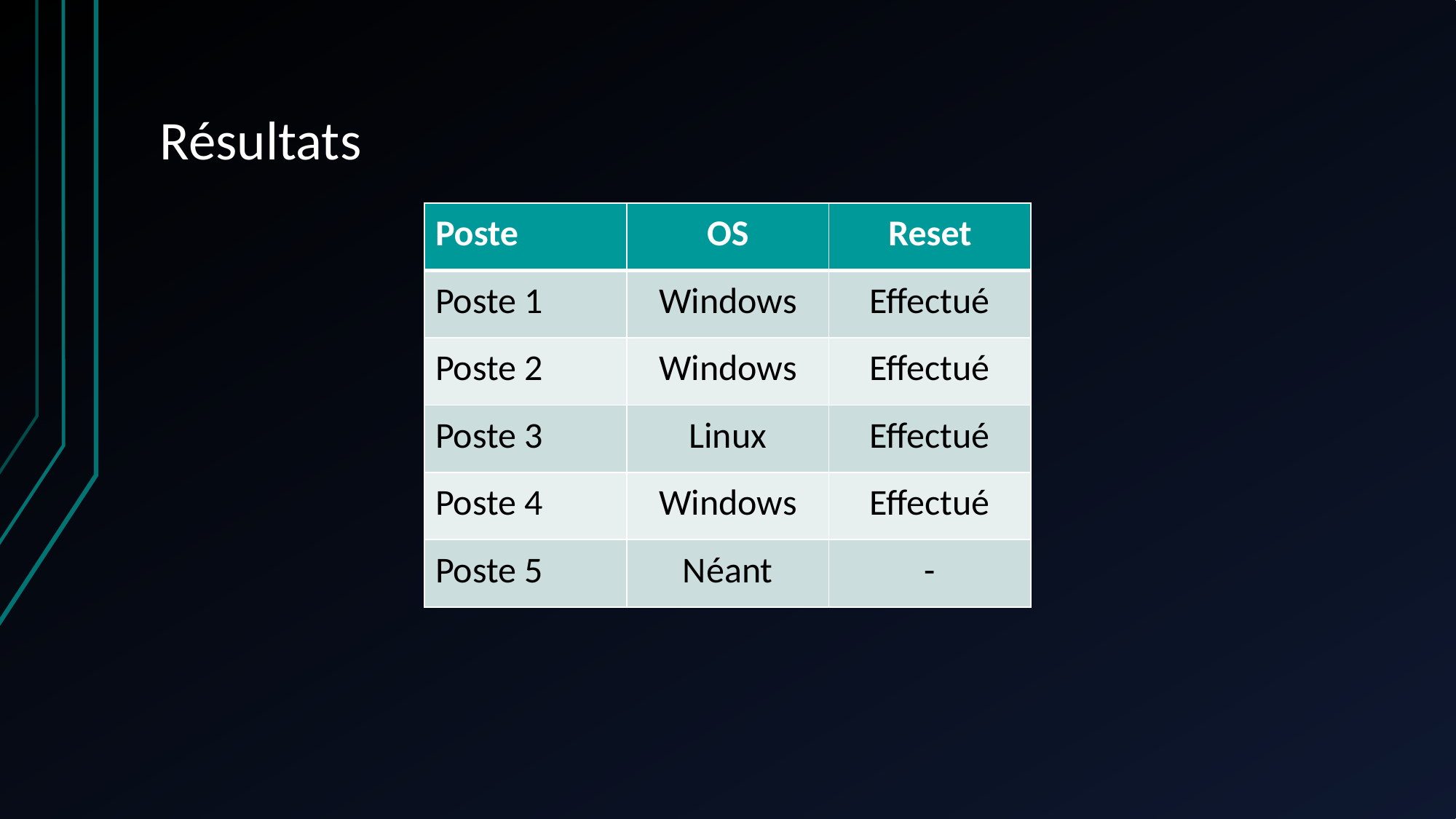

# Résultats
| Poste | OS | Reset |
| --- | --- | --- |
| Poste 1 | Windows | Effectué |
| Poste 2 | Windows | Effectué |
| Poste 3 | Linux | Effectué |
| Poste 4 | Windows | Effectué |
| Poste 5 | Néant | - |